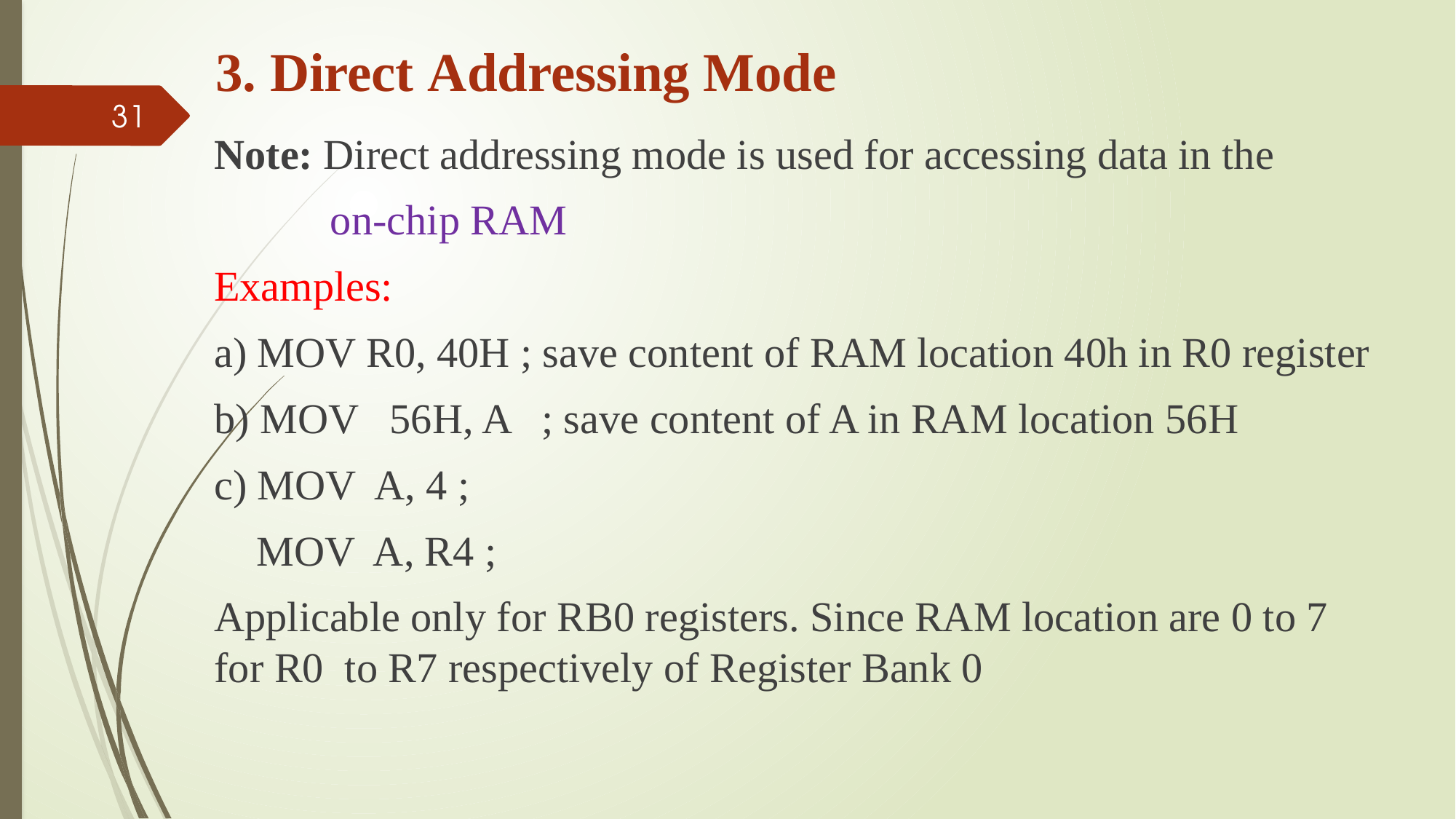

# 3. Direct Addressing Mode
31
Note: Direct addressing mode is used for accessing data in the
           on-chip RAM
Examples:
a) MOV R0, 40H ; save content of RAM location 40h in R0 register
b) MOV   56H, A   ; save content of A in RAM location 56H
c) MOV  A, 4 ;
    MOV  A, R4 ;
Applicable only for RB0 registers. Since RAM location are 0 to 7 for R0  to R7 respectively of Register Bank 0